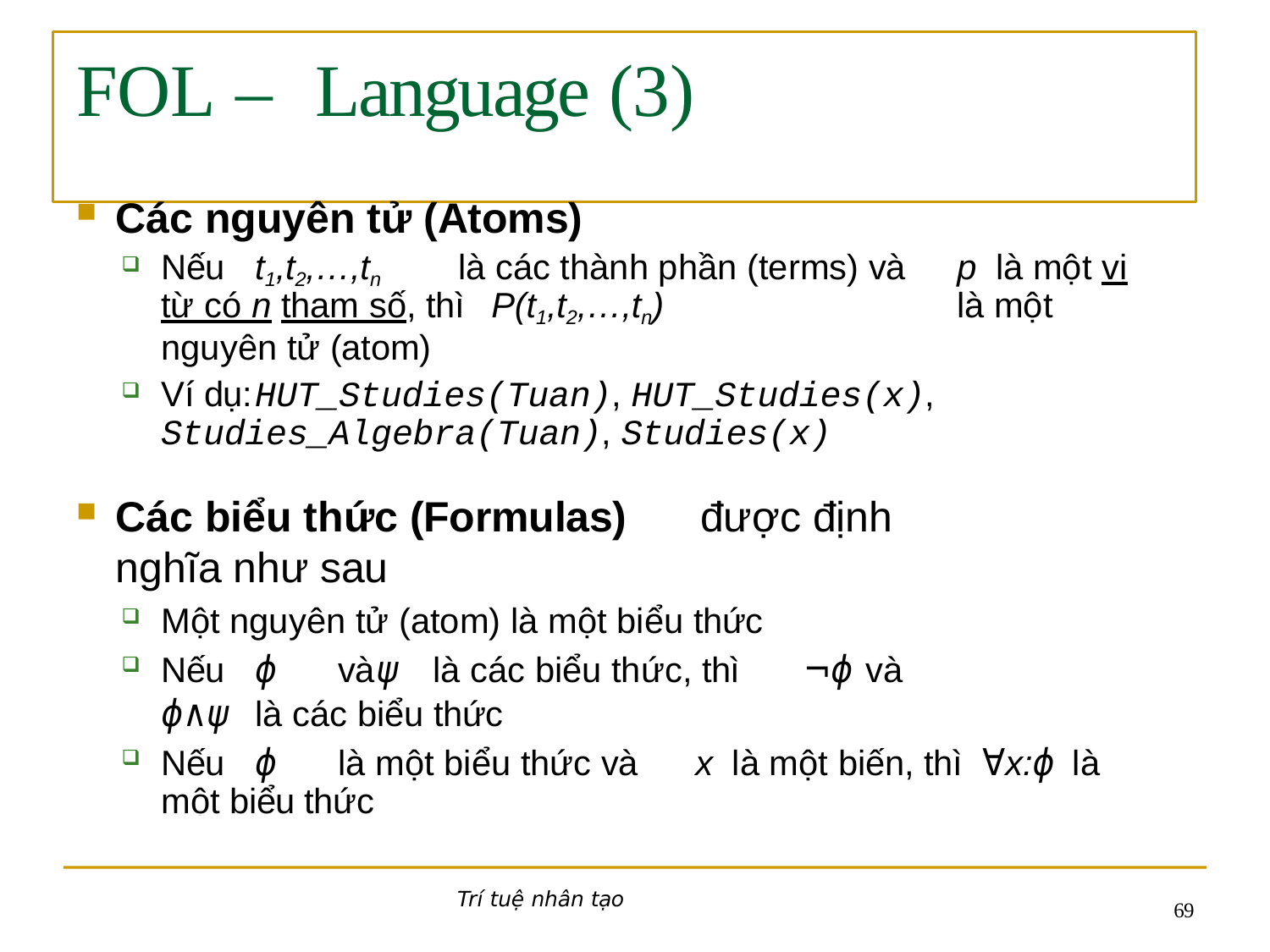

# FOL –	Language (3)
Các nguyên tử (Atoms)
Nếu	t1,t2,…,tn	là các thành phần (terms) và	p	là một vị từ có n tham số, thì	P(t1,t2,…,tn)	là một nguyên tử (atom)
Ví dụ:	HUT_Studies(Tuan), HUT_Studies(x), Studies_Algebra(Tuan), Studies(x)
Các biểu thức (Formulas)	được định nghĩa như sau
Một nguyên tử (atom) là một biểu thức
Nếu	ϕ	và	ψ	là các biểu thức, thì	¬ϕ	và	ϕ∧ψ	là các biểu thức
Nếu	ϕ	là một biểu thức và	x	là một biến, thì	∀x:ϕ	là một biểu thức
Không còn gì khác là một biểu thức
Lưu ý:	∃x:ϕ	được định nghĩa bằng ¬∀x:¬ϕ

Trí tuệ nhân tạo
69